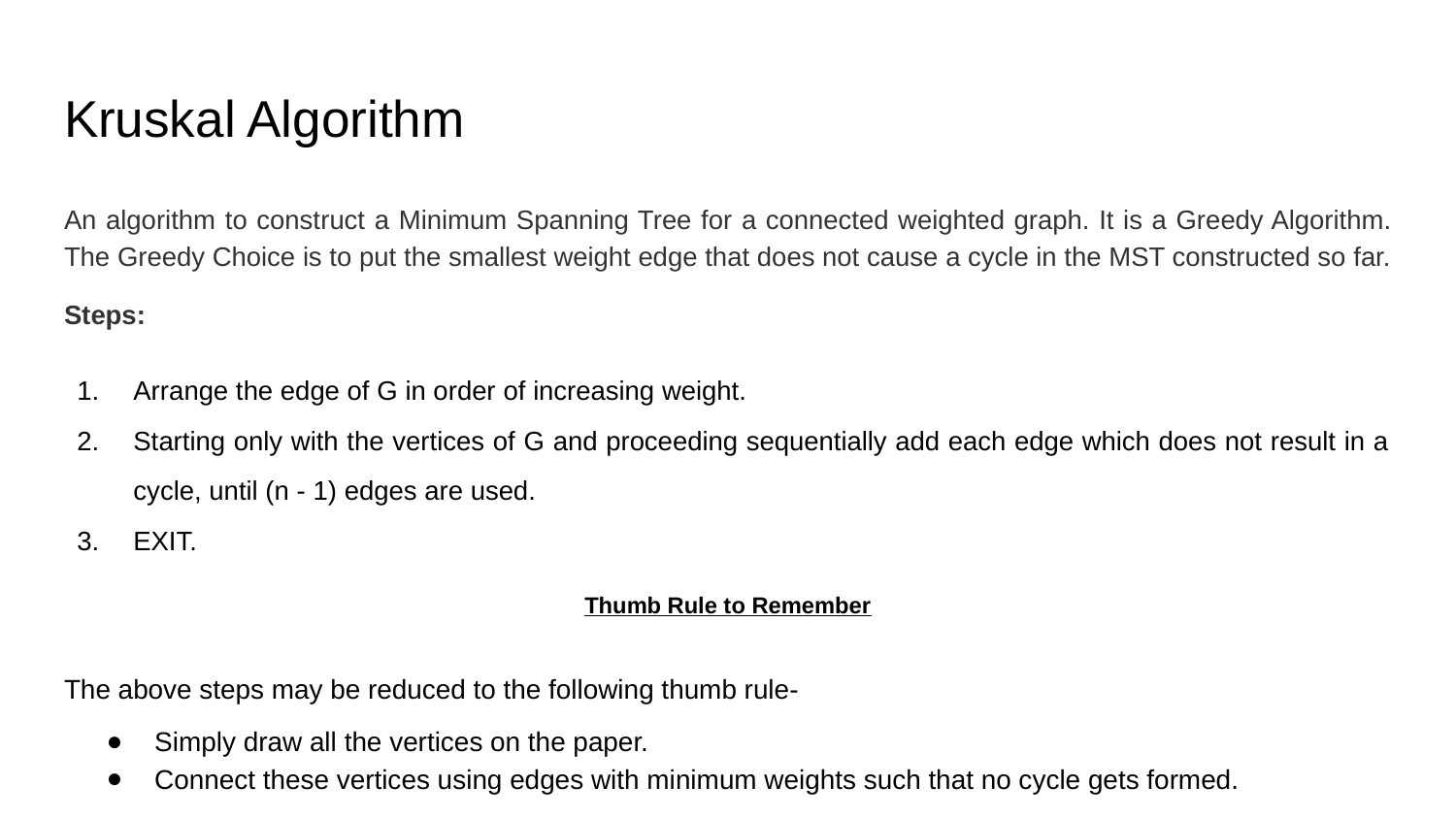

# Kruskal Algorithm
An algorithm to construct a Minimum Spanning Tree for a connected weighted graph. It is a Greedy Algorithm. The Greedy Choice is to put the smallest weight edge that does not cause a cycle in the MST constructed so far.
Steps:
Arrange the edge of G in order of increasing weight.
Starting only with the vertices of G and proceeding sequentially add each edge which does not result in a cycle, until (n - 1) edges are used.
EXIT.
Thumb Rule to Remember

The above steps may be reduced to the following thumb rule-
Simply draw all the vertices on the paper.
Connect these vertices using edges with minimum weights such that no cycle gets formed.